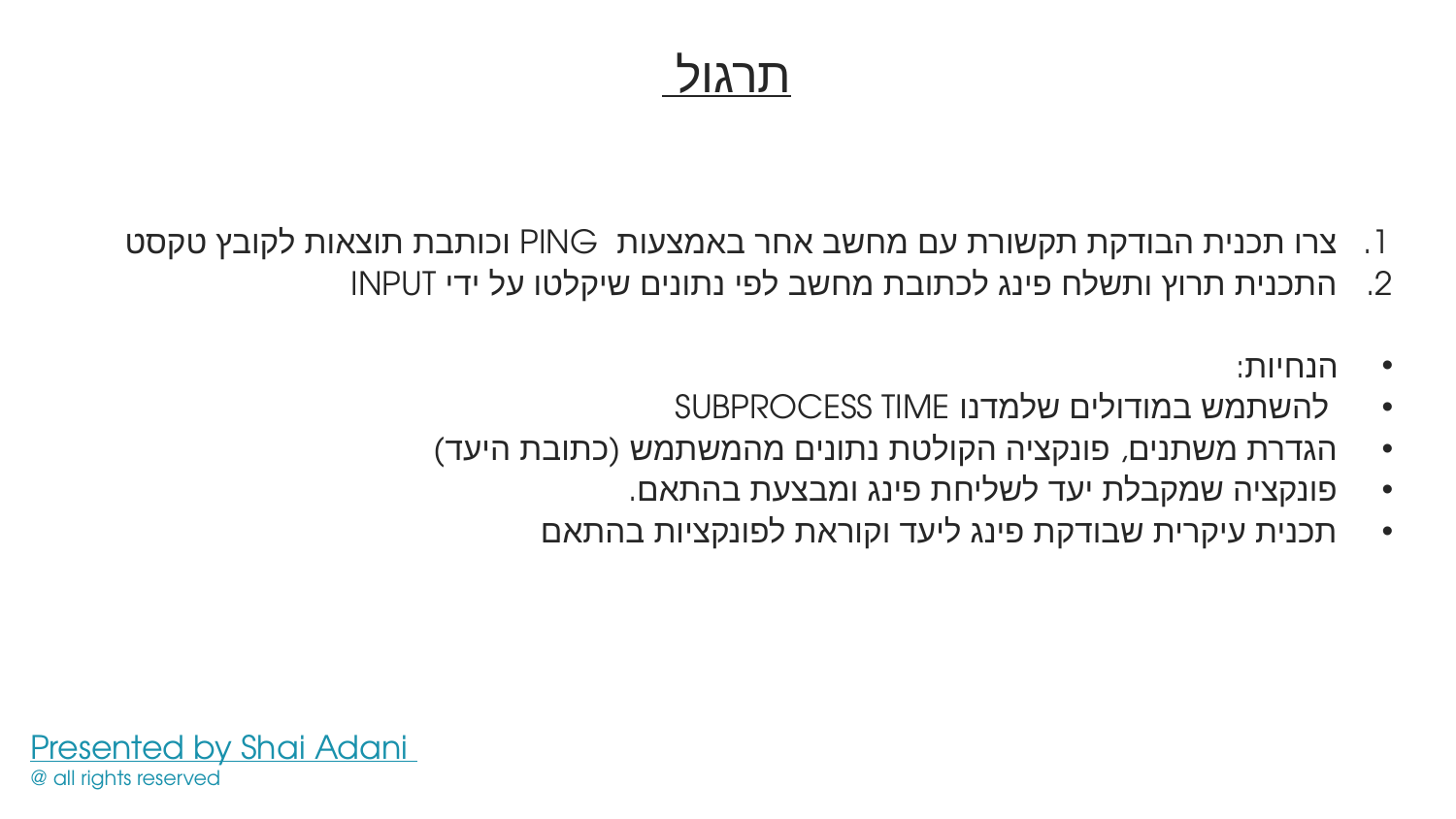

# תרגול

צרו תכנית הבודקת תקשורת עם מחשב אחר באמצעות  PING וכותבת תוצאות לקובץ טקסט
התכנית תרוץ ותשלח פינג לכתובת מחשב לפי נתונים שיקלטו על ידי INPUT

הנחיות:
 להשתמש במודולים שלמדנו SUBPROCESS TIME
הגדרת משתנים, פונקציה הקולטת נתונים מהמשתמש (כתובת היעד)
פונקציה שמקבלת יעד לשליחת פינג ומבצעת בהתאם.
תכנית עיקרית שבודקת פינג ליעד וקוראת לפונקציות בהתאם

Presented by Shai Adani
@ all rights reserved